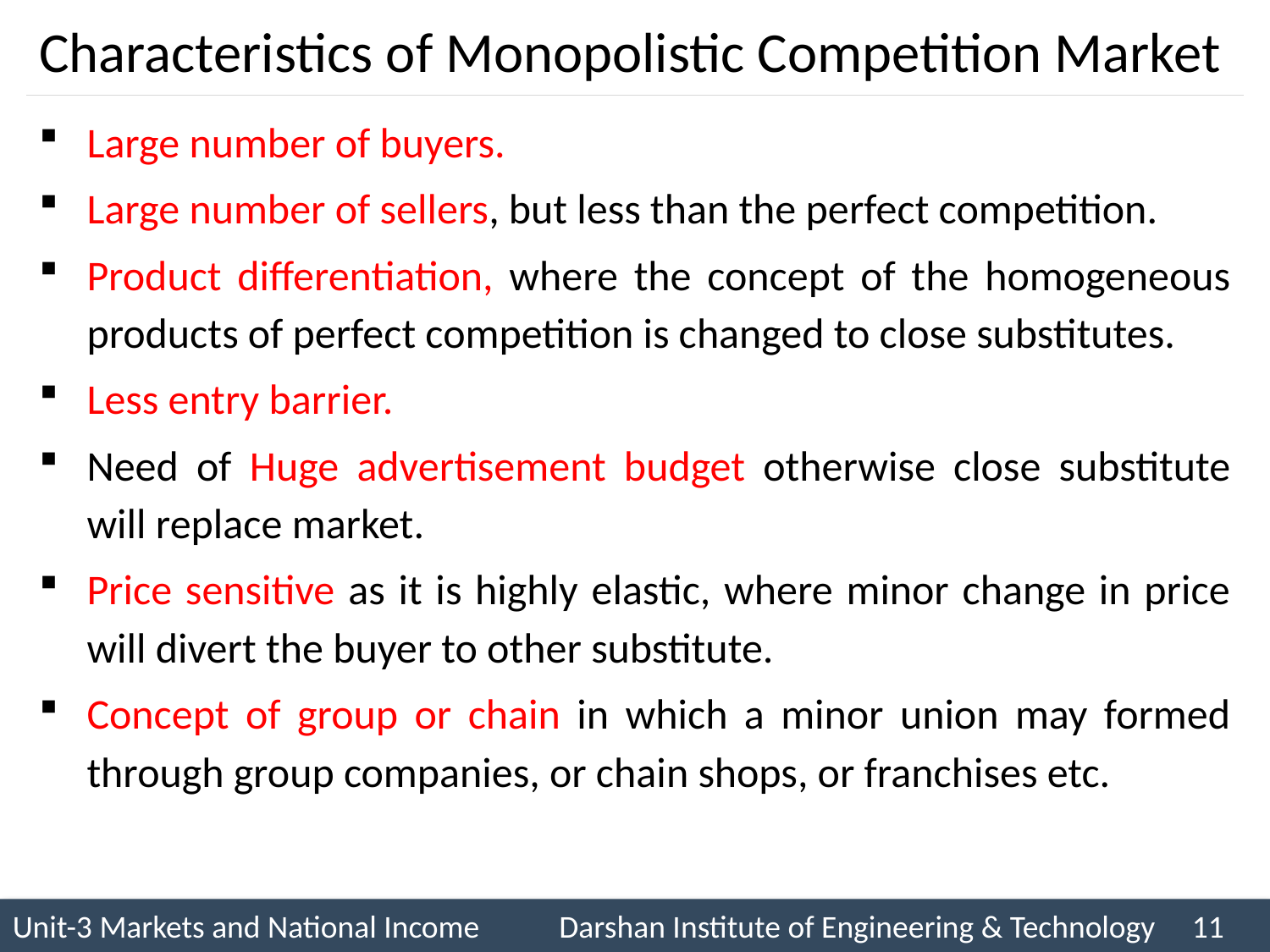

# Characteristics of Monopolistic Competition Market
Large number of buyers.
Large number of sellers, but less than the perfect competition.
Product differentiation, where the concept of the homogeneous products of perfect competition is changed to close substitutes.
Less entry barrier.
Need of Huge advertisement budget otherwise close substitute will replace market.
Price sensitive as it is highly elastic, where minor change in price will divert the buyer to other substitute.
Concept of group or chain in which a minor union may formed through group companies, or chain shops, or franchises etc.